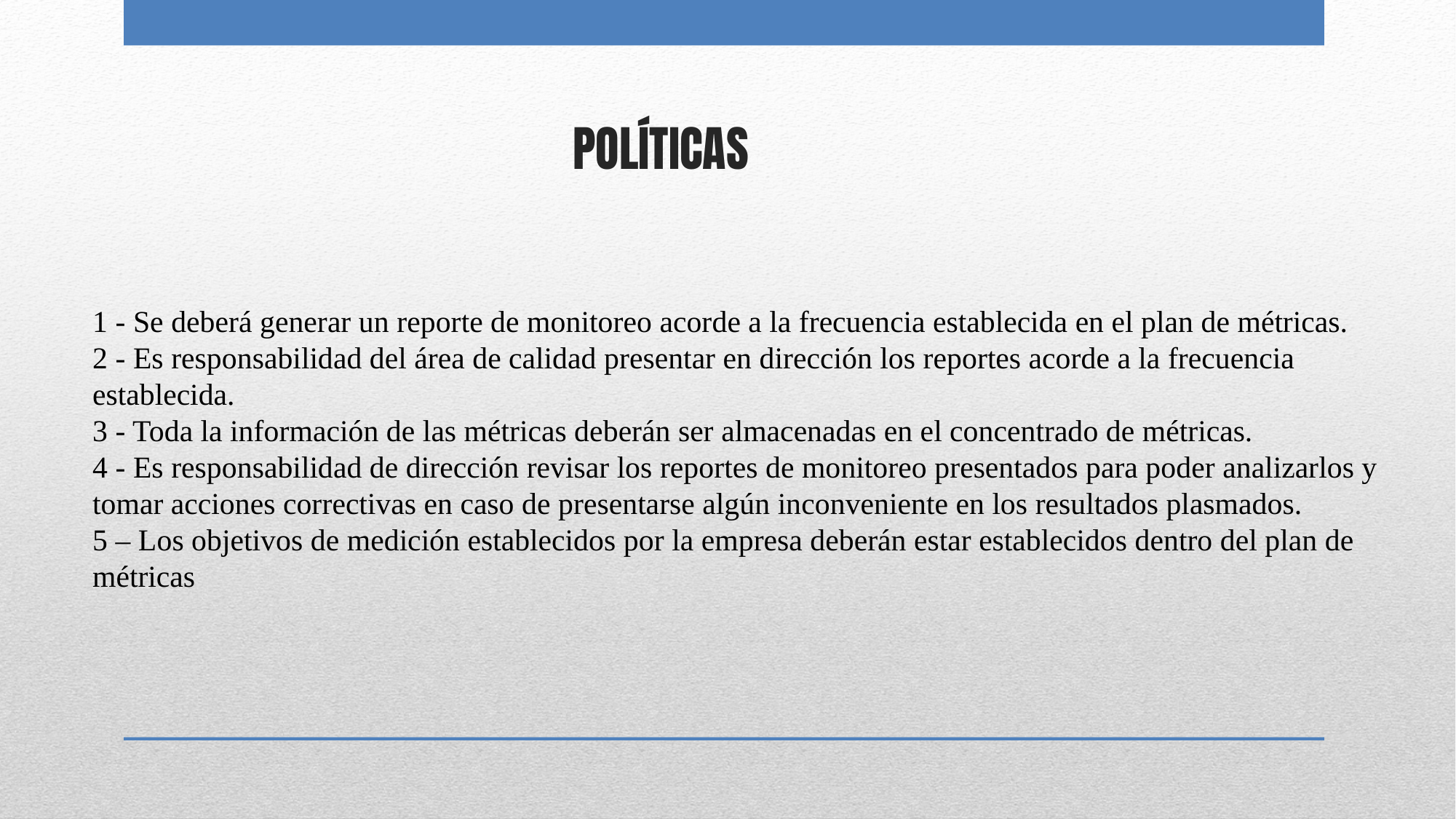

Políticas
1 - Se deberá generar un reporte de monitoreo acorde a la frecuencia establecida en el plan de métricas.
2 - Es responsabilidad del área de calidad presentar en dirección los reportes acorde a la frecuencia establecida.
3 - Toda la información de las métricas deberán ser almacenadas en el concentrado de métricas.
4 - Es responsabilidad de dirección revisar los reportes de monitoreo presentados para poder analizarlos y tomar acciones correctivas en caso de presentarse algún inconveniente en los resultados plasmados.
5 – Los objetivos de medición establecidos por la empresa deberán estar establecidos dentro del plan de métricas